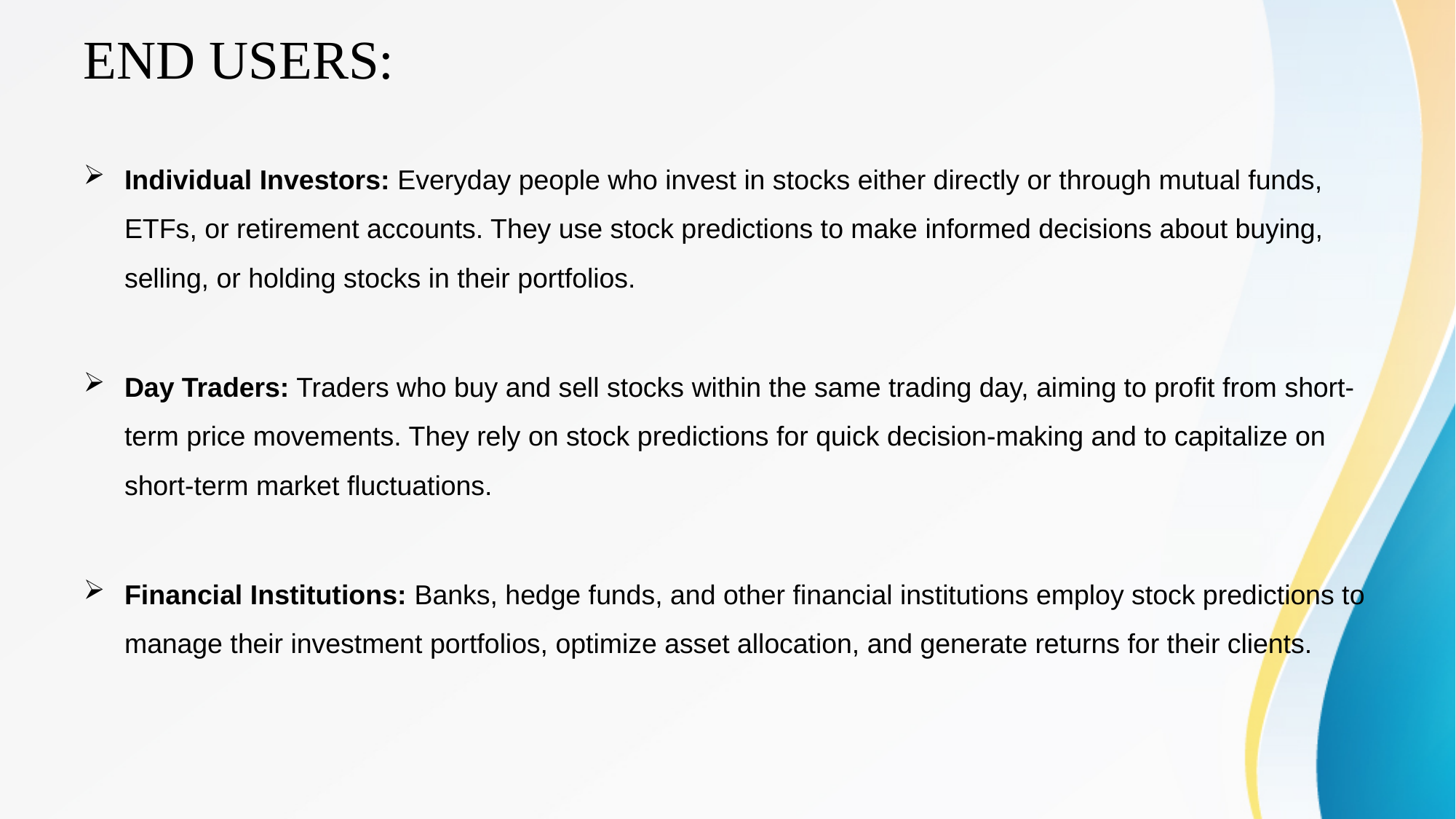

# END USERS:
Individual Investors: Everyday people who invest in stocks either directly or through mutual funds, ETFs, or retirement accounts. They use stock predictions to make informed decisions about buying, selling, or holding stocks in their portfolios.

Day Traders: Traders who buy and sell stocks within the same trading day, aiming to profit from short-term price movements. They rely on stock predictions for quick decision-making and to capitalize on short-term market fluctuations.

Financial Institutions: Banks, hedge funds, and other financial institutions employ stock predictions to manage their investment portfolios, optimize asset allocation, and generate returns for their clients.